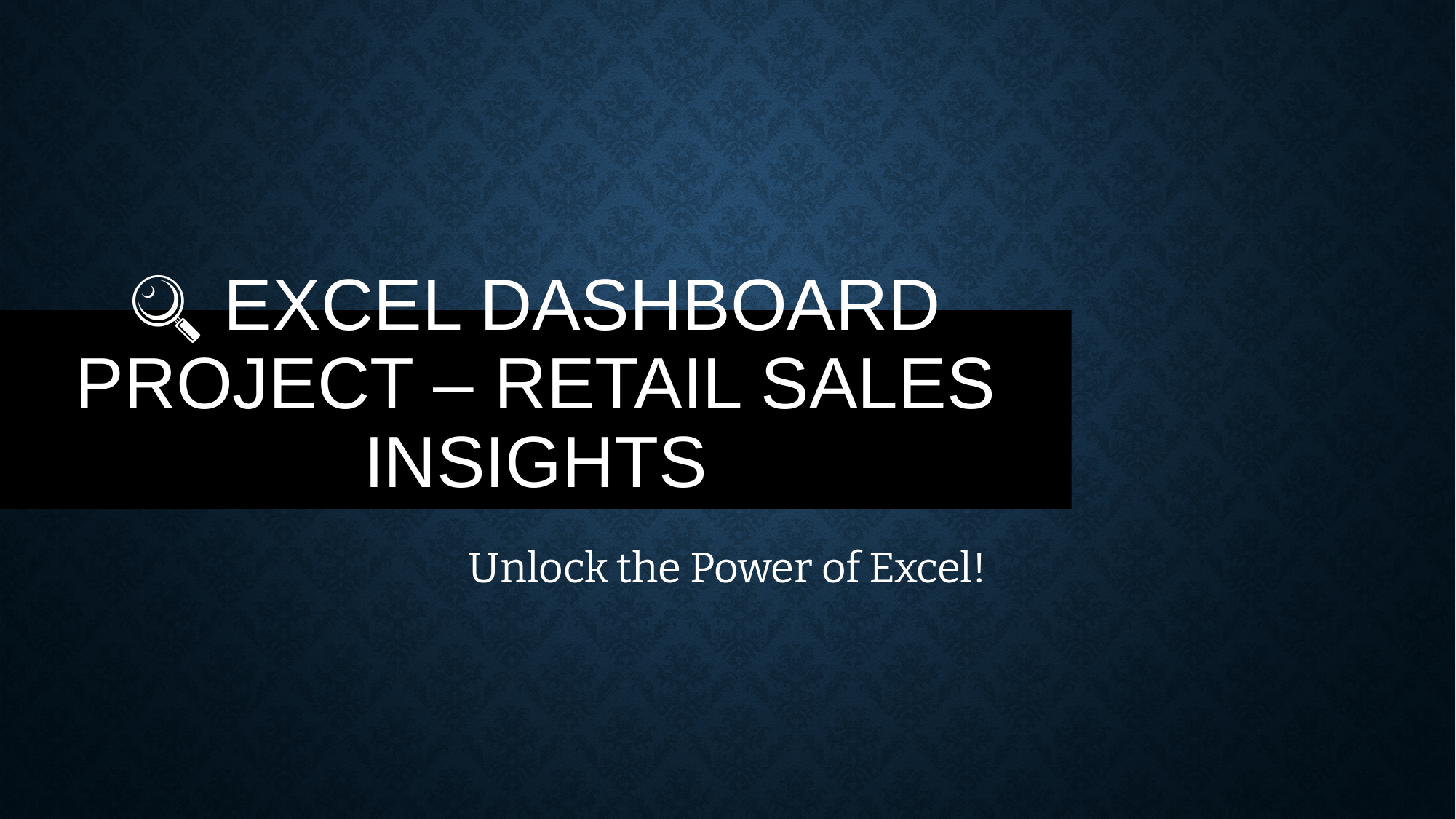

# 🔍 Excel Dashboard Project – Retail Sales Insights
Unlock the Power of Excel!